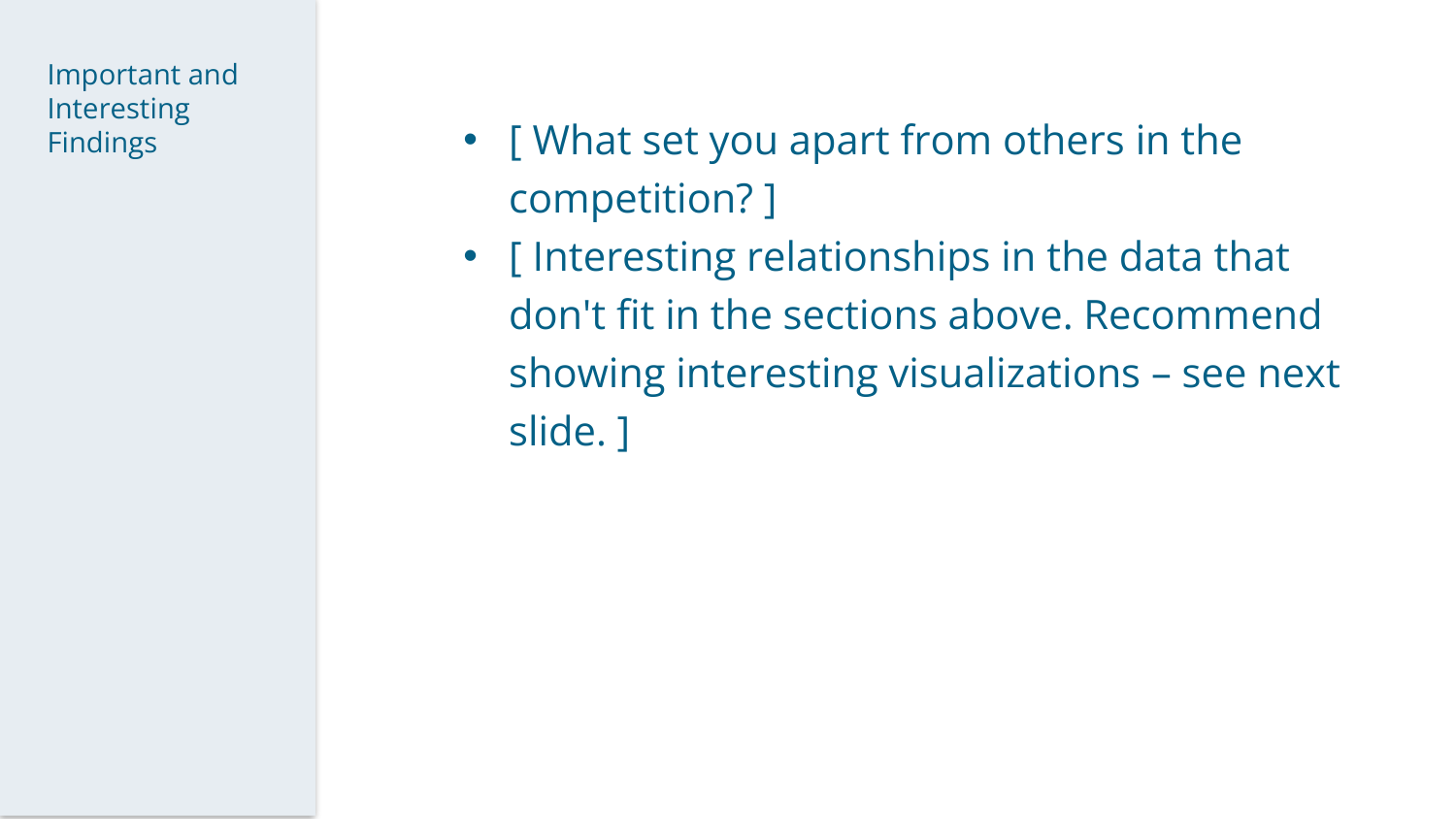

[ What set you apart from others in the competition? ]
[ Interesting relationships in the data that don't fit in the sections above. Recommend showing interesting visualizations – see next slide. ]
Important and Interesting Findings